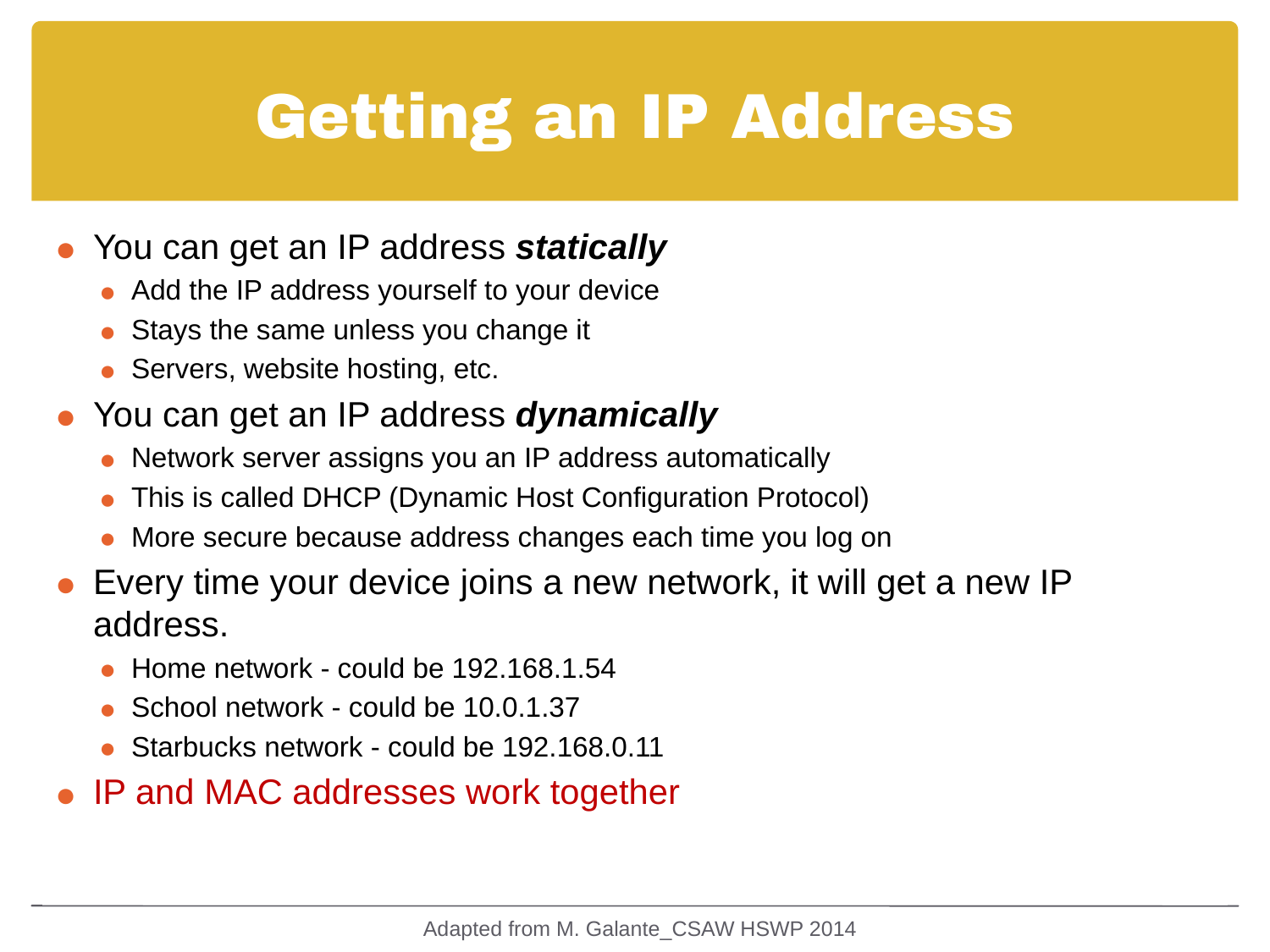

# Getting an IP Address
You can get an IP address statically
Add the IP address yourself to your device
Stays the same unless you change it
Servers, website hosting, etc.
You can get an IP address dynamically
Network server assigns you an IP address automatically
This is called DHCP (Dynamic Host Configuration Protocol)
More secure because address changes each time you log on
Every time your device joins a new network, it will get a new IP address.
Home network - could be 192.168.1.54
School network - could be 10.0.1.37
Starbucks network - could be 192.168.0.11
IP and MAC addresses work together
Adapted from M. Galante_CSAW HSWP 2014